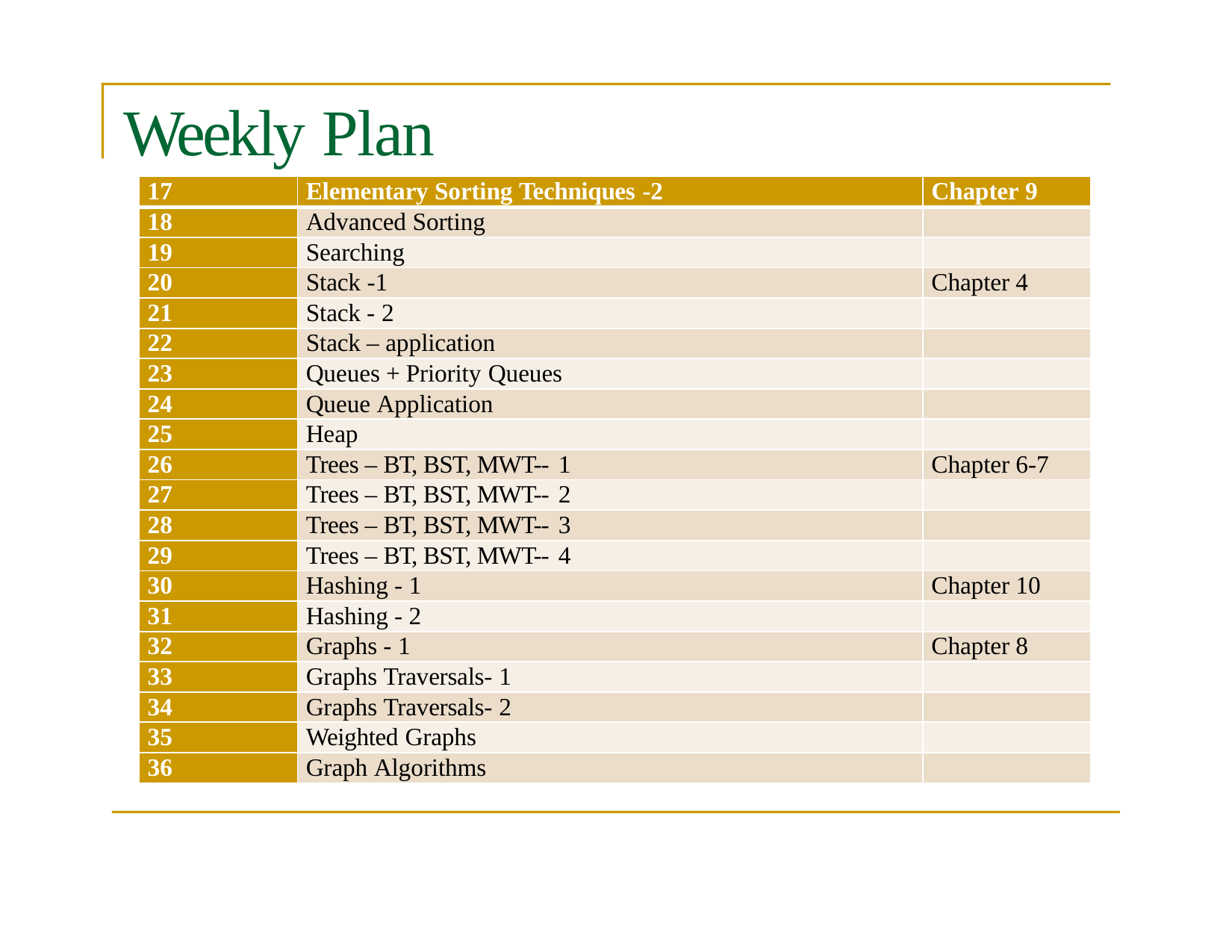

# Weekly Plan
| 17 | Elementary Sorting Techniques -2 | Chapter 9 |
| --- | --- | --- |
| 18 | Advanced Sorting |  |
| 19 | Searching |  |
| 20 | Stack -1 | Chapter 4 |
| 21 | Stack - 2 |  |
| 22 | Stack – application |  |
| 23 | Queues + Priority Queues |  |
| 24 | Queue Application |  |
| 25 | Heap |  |
| 26 | Trees – BT, BST, MWT-- 1 | Chapter 6-7 |
| 27 | Trees – BT, BST, MWT-- 2 |  |
| 28 | Trees – BT, BST, MWT-- 3 |  |
| 29 | Trees – BT, BST, MWT-- 4 |  |
| 30 | Hashing - 1 | Chapter 10 |
| 31 | Hashing - 2 |  |
| 32 | Graphs - 1 | Chapter 8 |
| 33 | Graphs Traversals- 1 |  |
| 34 | Graphs Traversals- 2 |  |
| 35 | Weighted Graphs |  |
| 36 | Graph Algorithms |  |